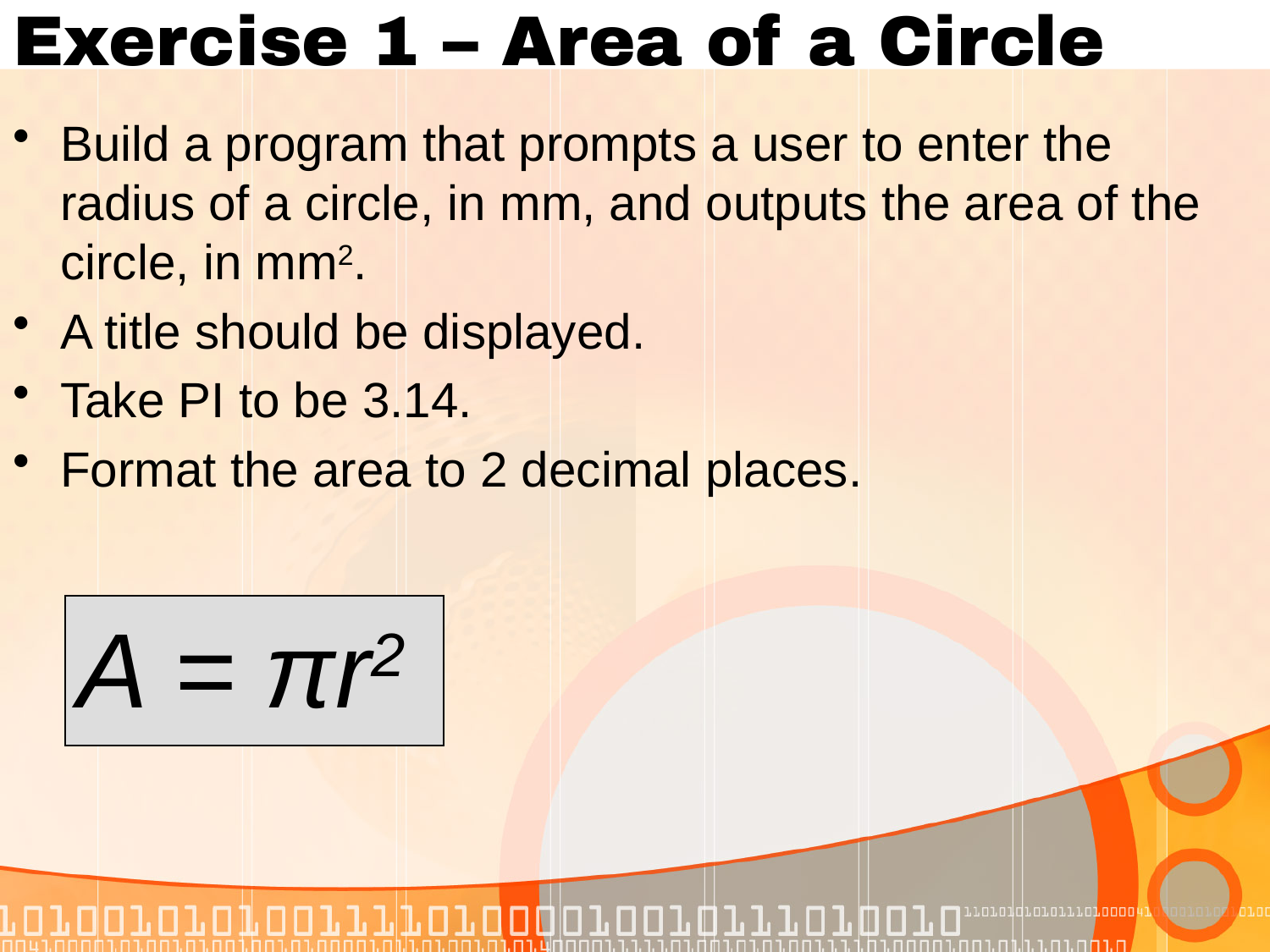

# Exercise 1 – Area of a Circle
Build a program that prompts a user to enter the radius of a circle, in mm, and outputs the area of the circle, in mm2.
A title should be displayed.
Take PI to be 3.14.
Format the area to 2 decimal places.

A = πr2